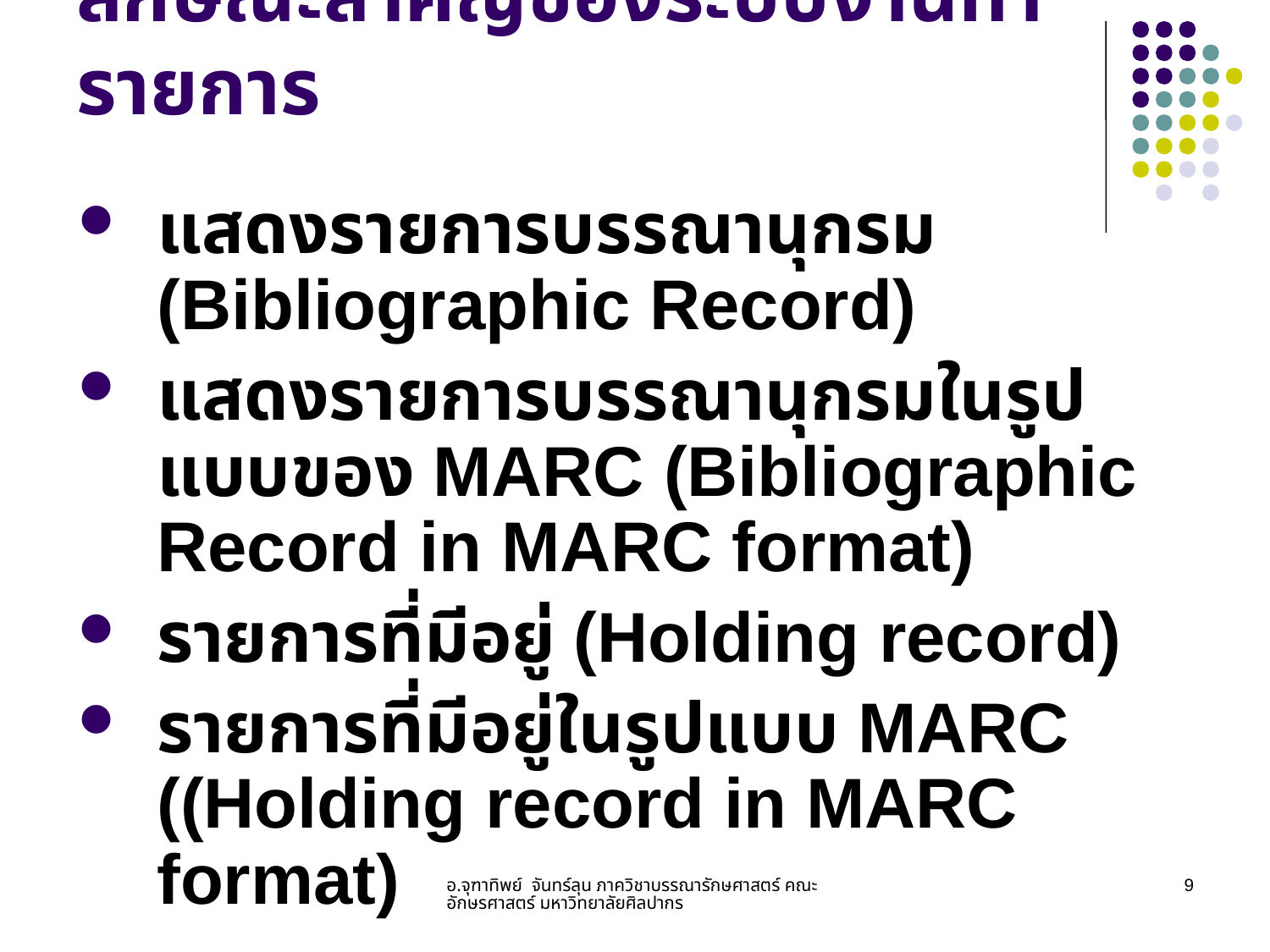

# ลักษณะสำคัญของระบบงานทำรายการ
แสดงรายการบรรณานุกรม (Bibliographic Record)
แสดงรายการบรรณานุกรมในรูปแบบของ MARC (Bibliographic Record in MARC format)
รายการที่มีอยู่ (Holding record)
รายการที่มีอยู่ในรูปแบบ MARC ((Holding record in MARC format)
อ.จุฑาทิพย์  จันทร์ลุน ภาควิชาบรรณารักษศาสตร์ คณะอักษรศาสตร์ มหาวิทยาลัยศิลปากร
9